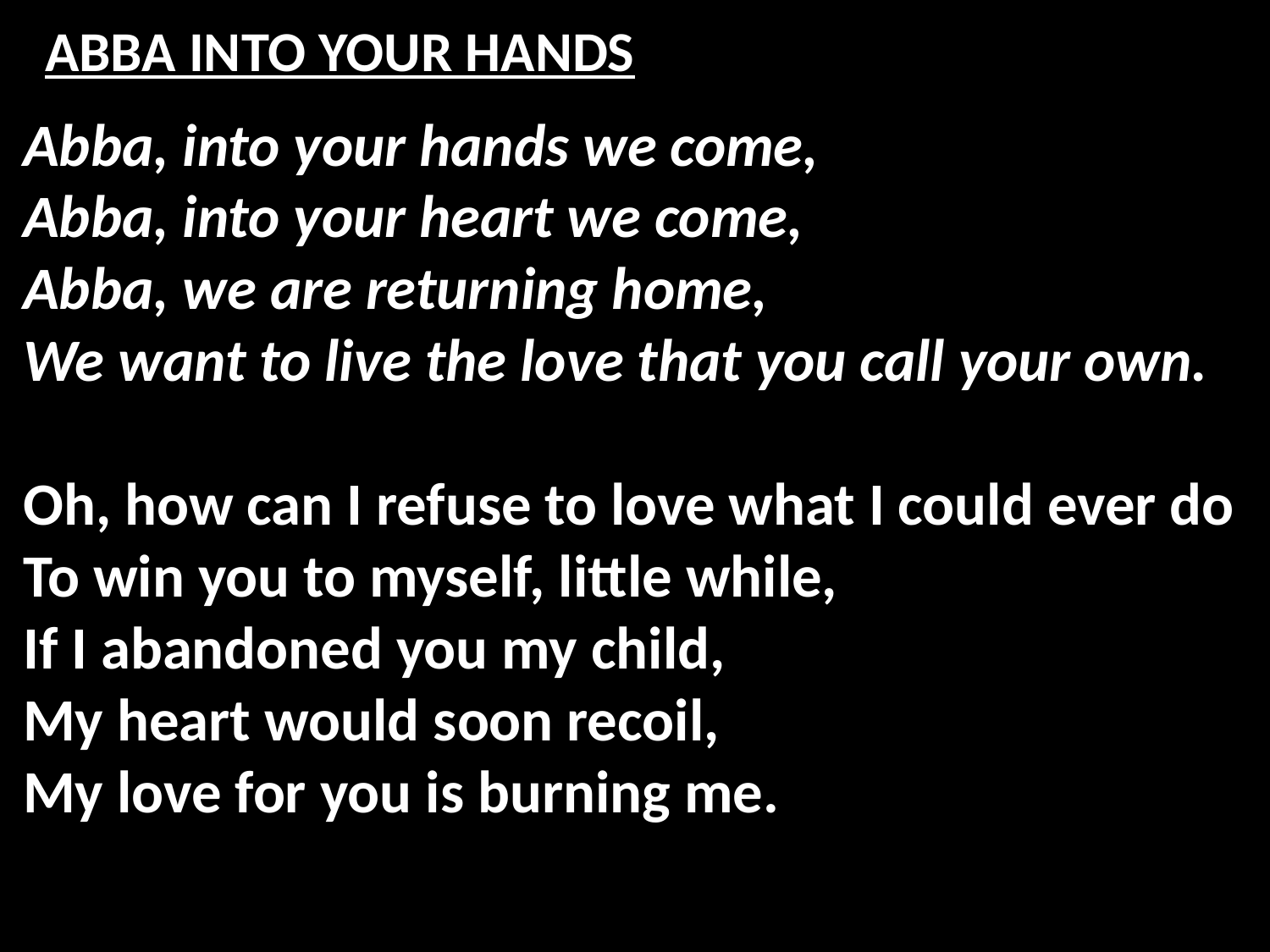

# ABBA INTO YOUR HANDS
Abba, into your hands we come,
Abba, into your heart we come,
Abba, we are returning home,
We want to live the love that you call your own.

Oh, how can I refuse to love what I could ever do
To win you to myself, little while,
If I abandoned you my child,
My heart would soon recoil,
My love for you is burning me.